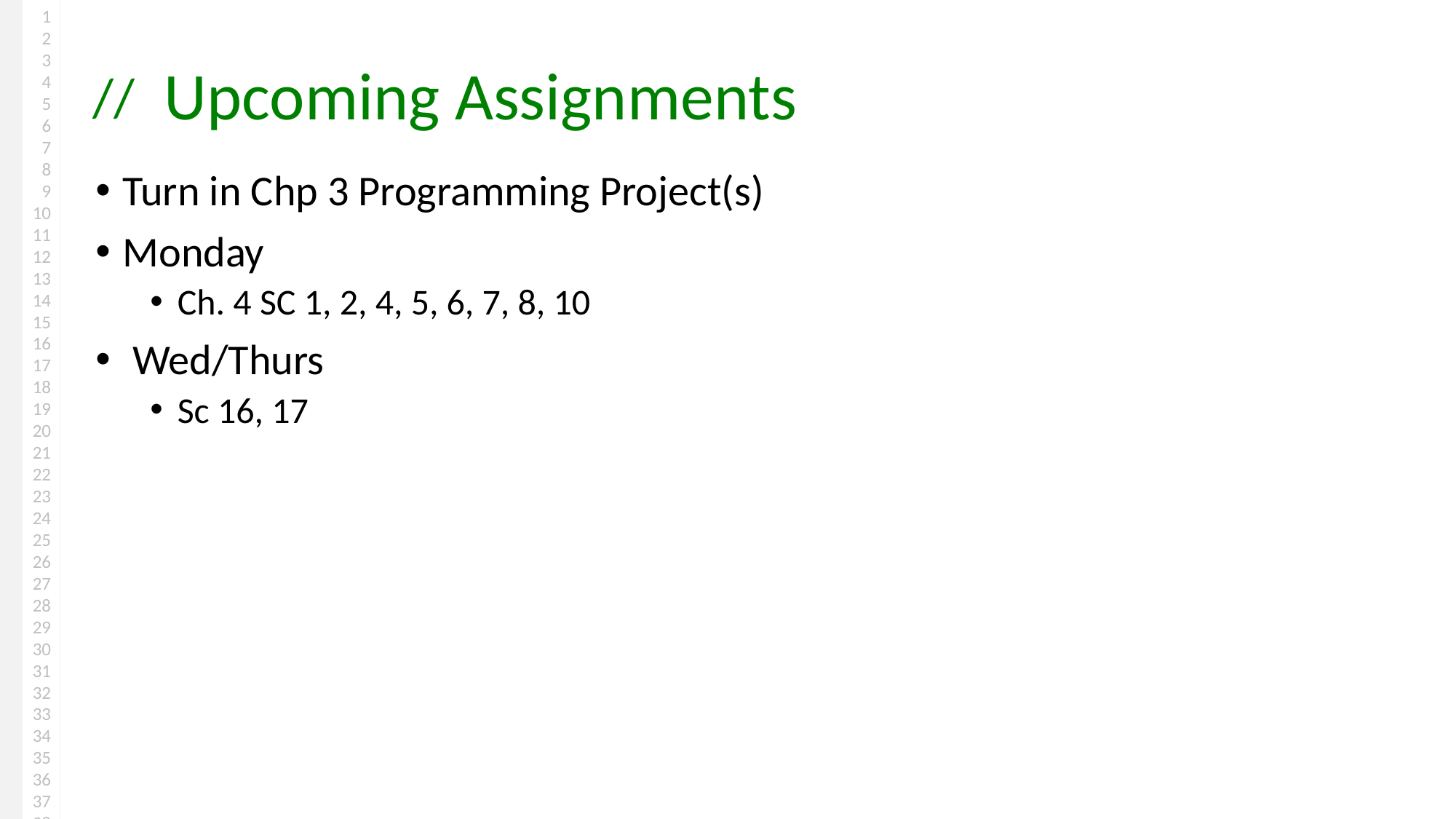

# Upcoming Assignments
Turn in Chp 3 Programming Project(s)
Monday
Ch. 4 SC 1, 2, 4, 5, 6, 7, 8, 10
 Wed/Thurs
Sc 16, 17